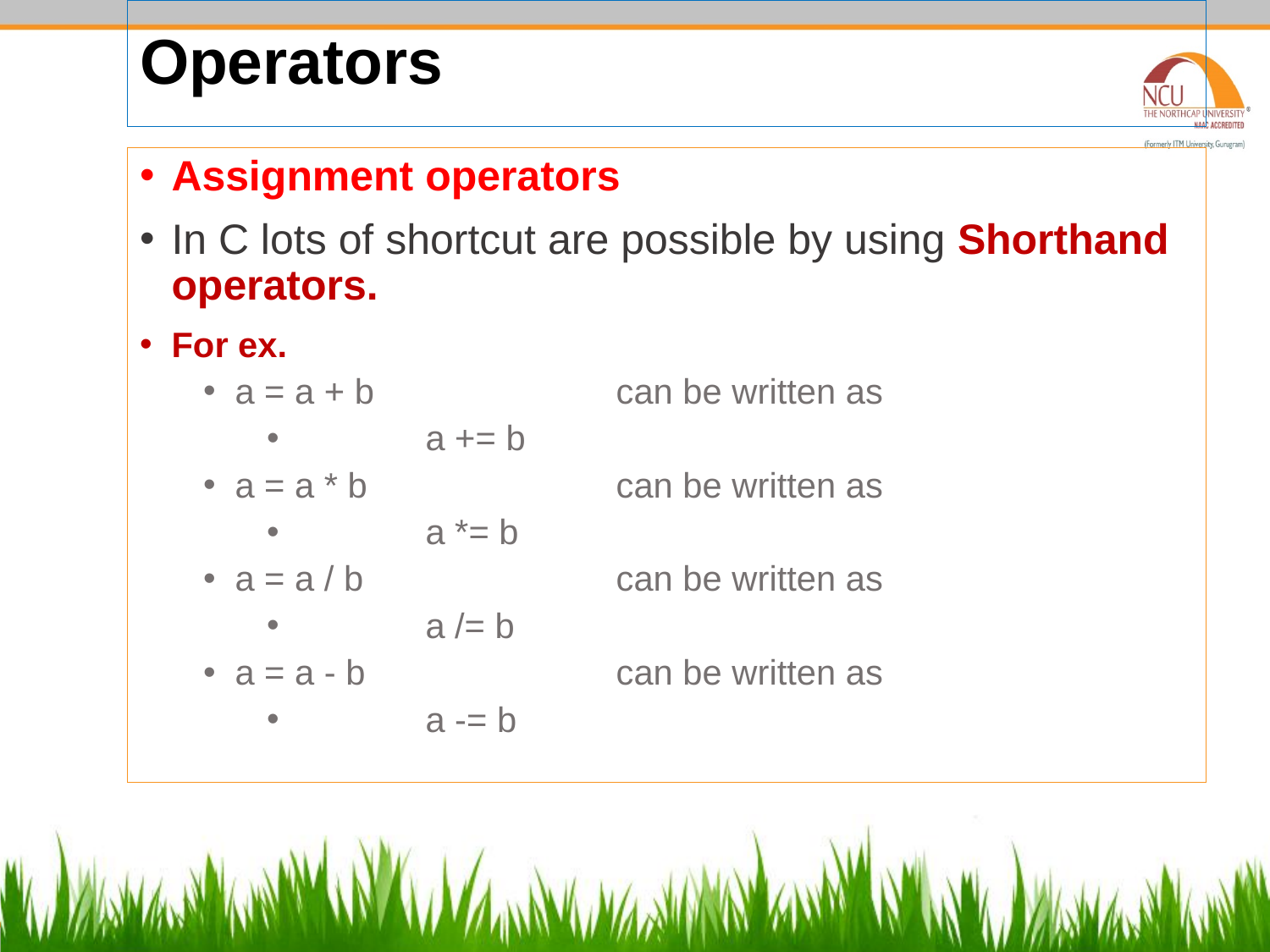

# Operators
Assignment operators
In C lots of shortcut are possible by using Shorthand operators.
For ex.
a = a + b	 	can be written as
	a += b
a = a * b	 	can be written as
	a *= b
a = a / b	 	can be written as
	a /= b
a = a - b	 	can be written as
	a -= b